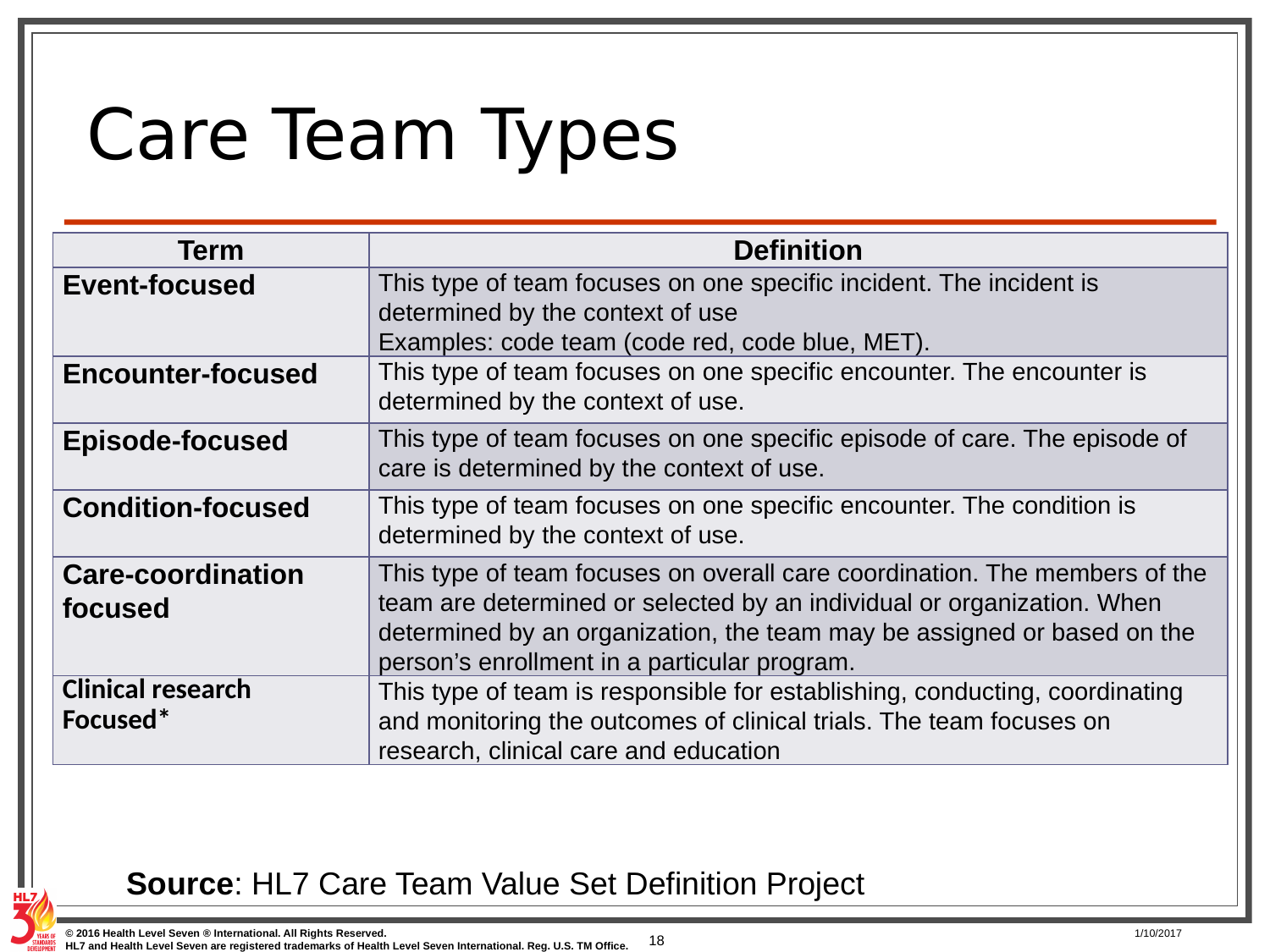

# Care Team Types
| Term | Definition |
| --- | --- |
| Event-focused | This type of team focuses on one specific incident. The incident is determined by the context of use Examples: code team (code red, code blue, MET). |
| Encounter-focused | This type of team focuses on one specific encounter. The encounter is determined by the context of use. |
| Episode-focused | This type of team focuses on one specific episode of care. The episode of care is determined by the context of use. |
| Condition-focused | This type of team focuses on one specific encounter. The condition is determined by the context of use. |
| Care-coordination focused | This type of team focuses on overall care coordination. The members of the team are determined or selected by an individual or organization. When determined by an organization, the team may be assigned or based on the person’s enrollment in a particular program. |
| Clinical research Focused\* | This type of team is responsible for establishing, conducting, coordinating and monitoring the outcomes of clinical trials. The team focuses on research, clinical care and education |
Source: HL7 Care Team Value Set Definition Project
18
1/10/2017